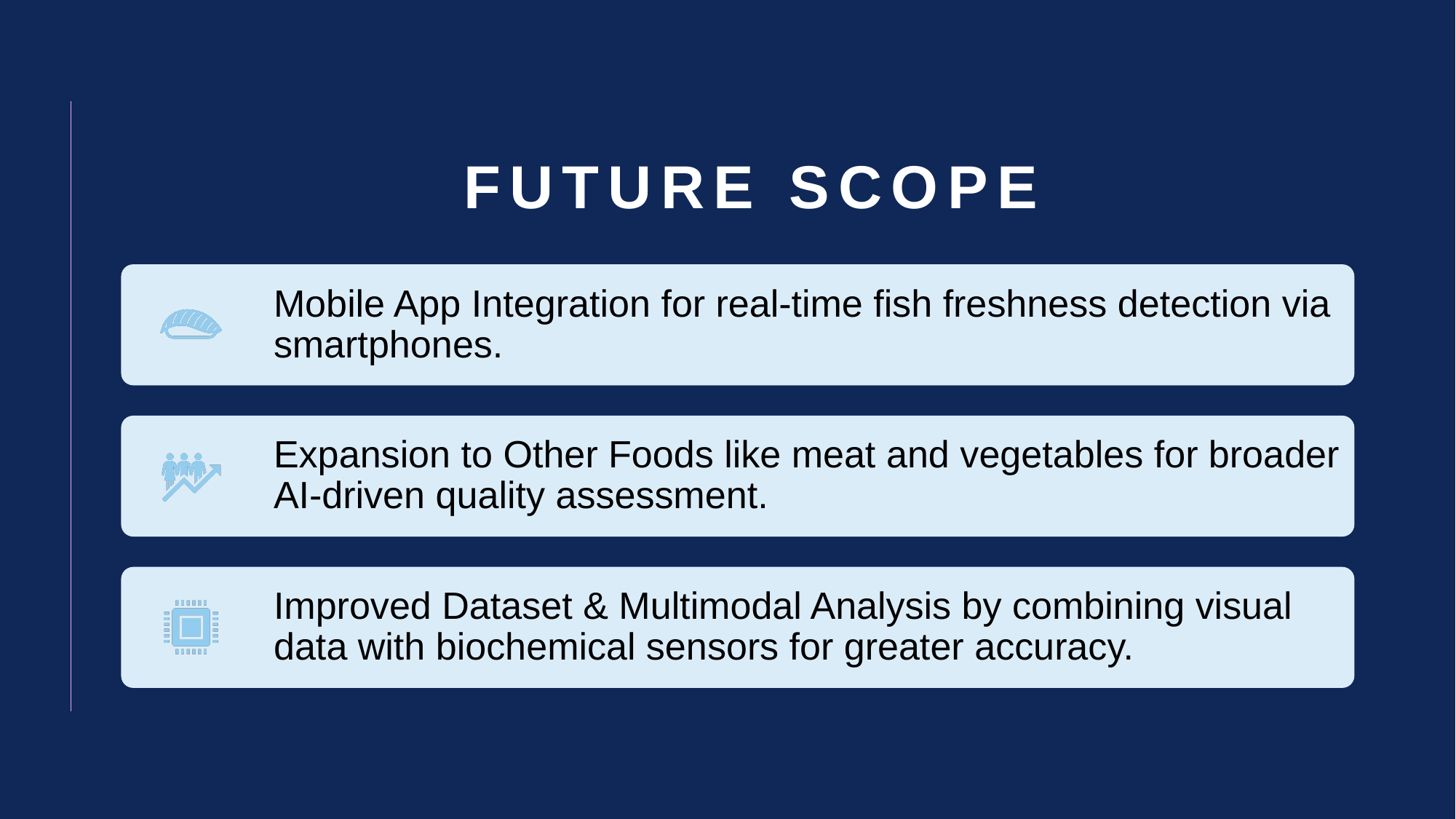

# FUTURE SCOPE
Mobile App Integration for real-time fish freshness detection via smartphones.
Expansion to Other Foods like meat and vegetables for broader AI-driven quality assessment.
Improved Dataset & Multimodal Analysis by combining visual data with biochemical sensors for greater accuracy.